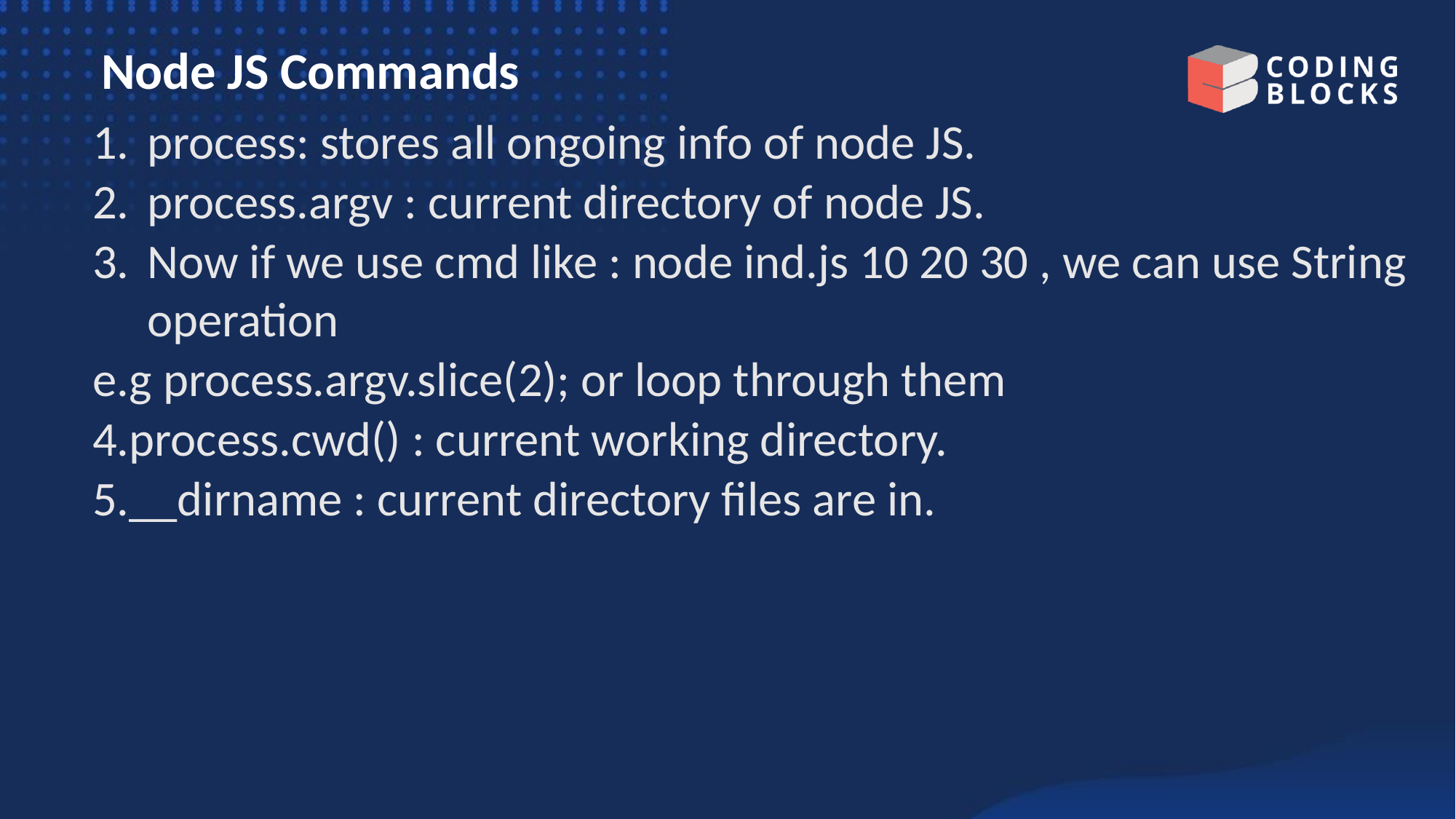

# Node JS Commands
process: stores all ongoing info of node JS.
process.argv : current directory of node JS.
Now if we use cmd like : node ind.js 10 20 30 , we can use String operation
e.g process.argv.slice(2); or loop through them
4.process.cwd() : current working directory.
5.__dirname : current directory files are in.